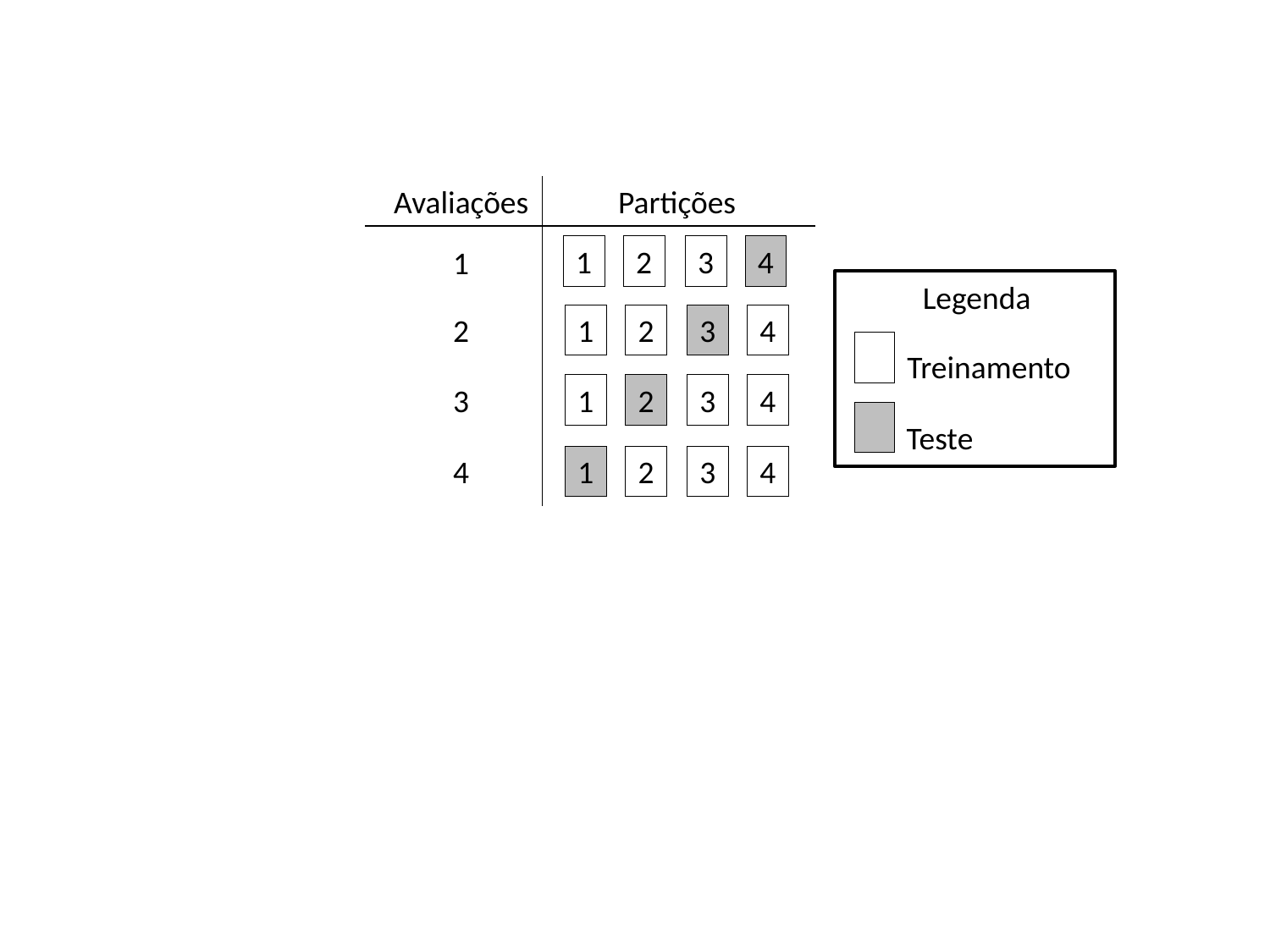

Avaliações
Partições
1
2
3
4
1

Legenda
2
1
2
3
4

Treinamento
3
1
2
3
4

Teste
4
1
2
3
4